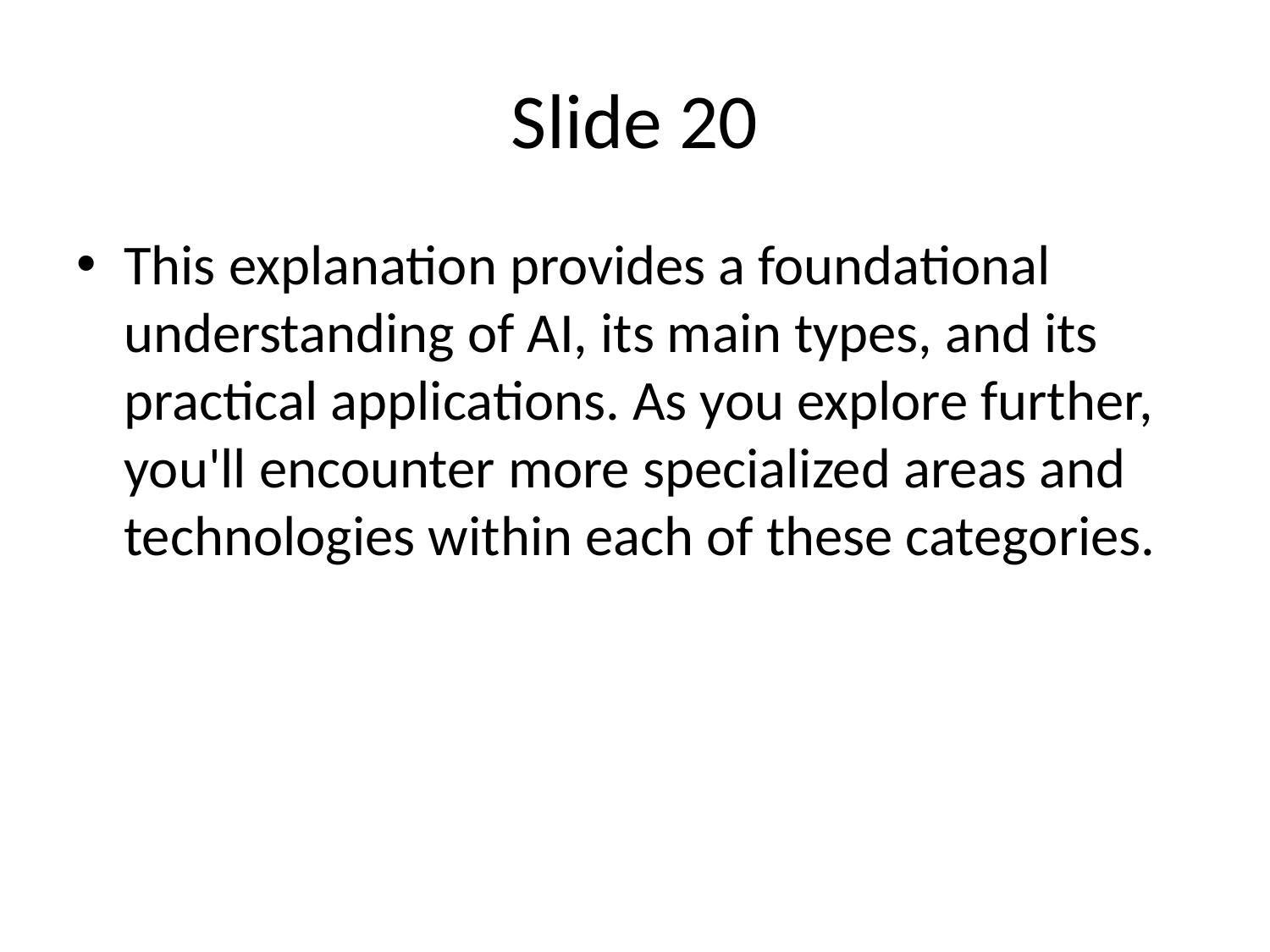

# Slide 20
This explanation provides a foundational understanding of AI, its main types, and its practical applications. As you explore further, you'll encounter more specialized areas and technologies within each of these categories.